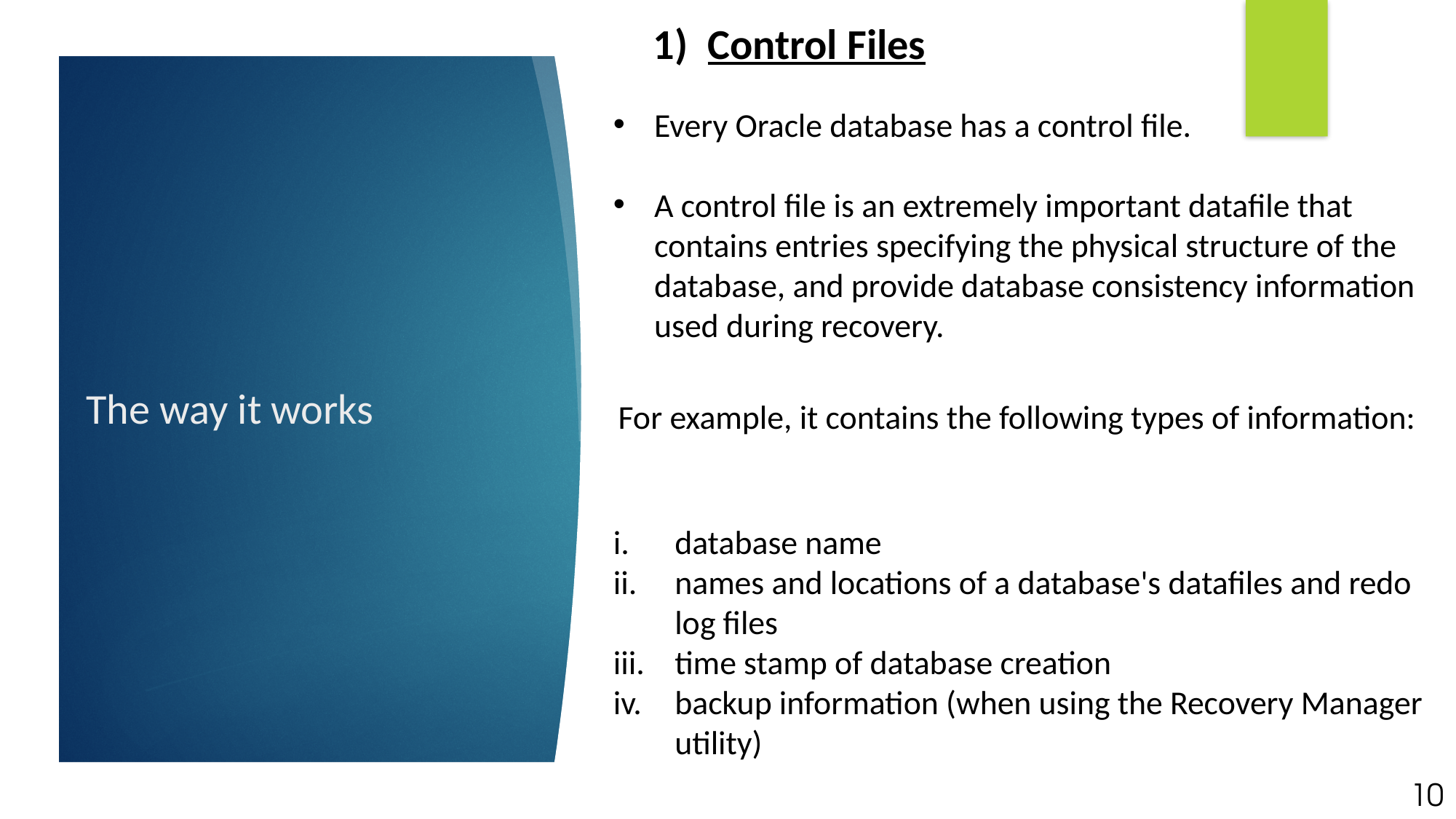

Control Files
Every Oracle database has a control file.

A control file is an extremely important datafile that contains entries specifying the physical structure of the database, and provide database consistency information used during recovery.
# The way it works
For example, it contains the following types of information:
database name
names and locations of a database's datafiles and redo log files
time stamp of database creation
backup information (when using the Recovery Manager utility)

10